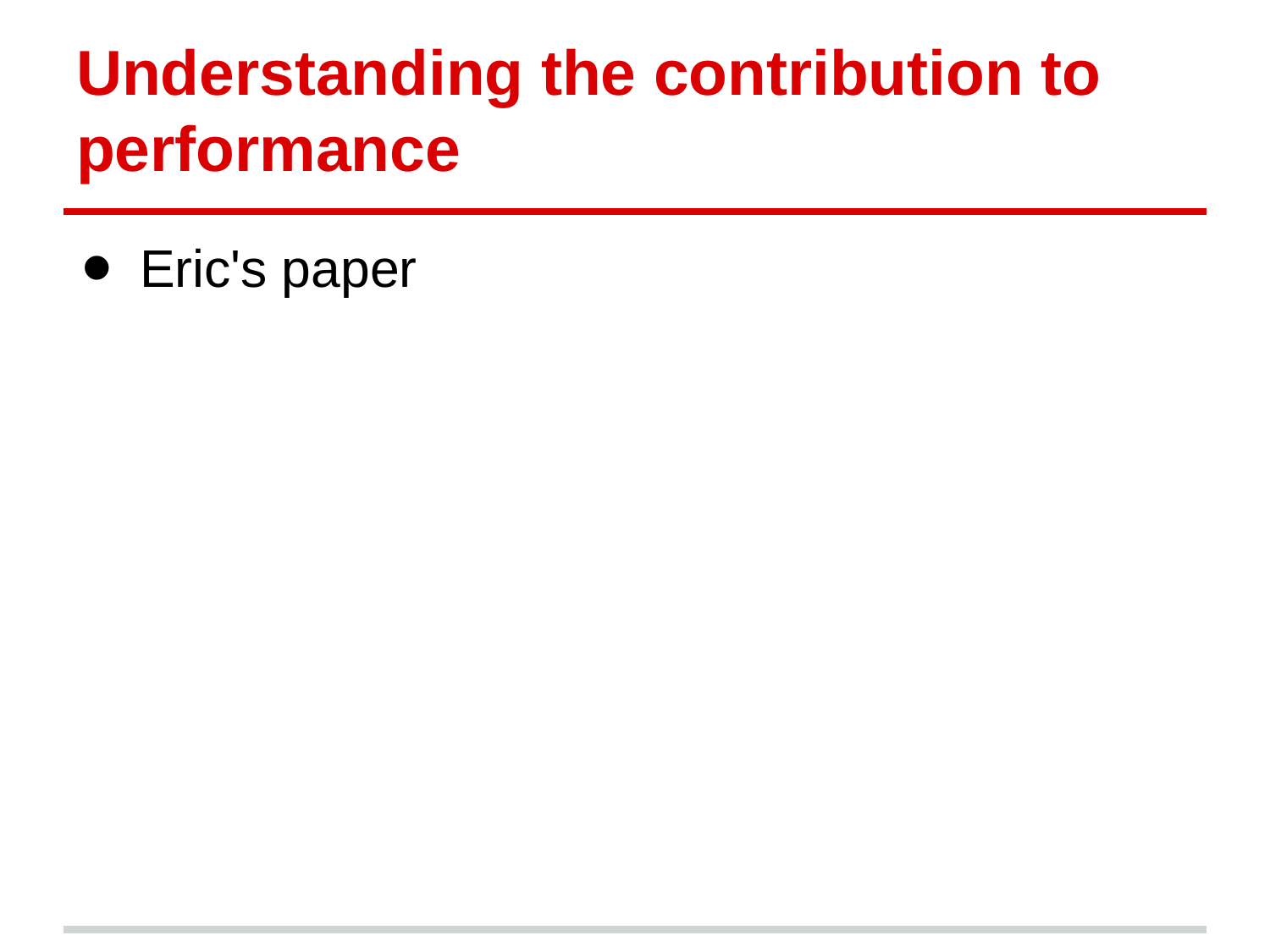

# Understanding the contribution to performance
Eric's paper